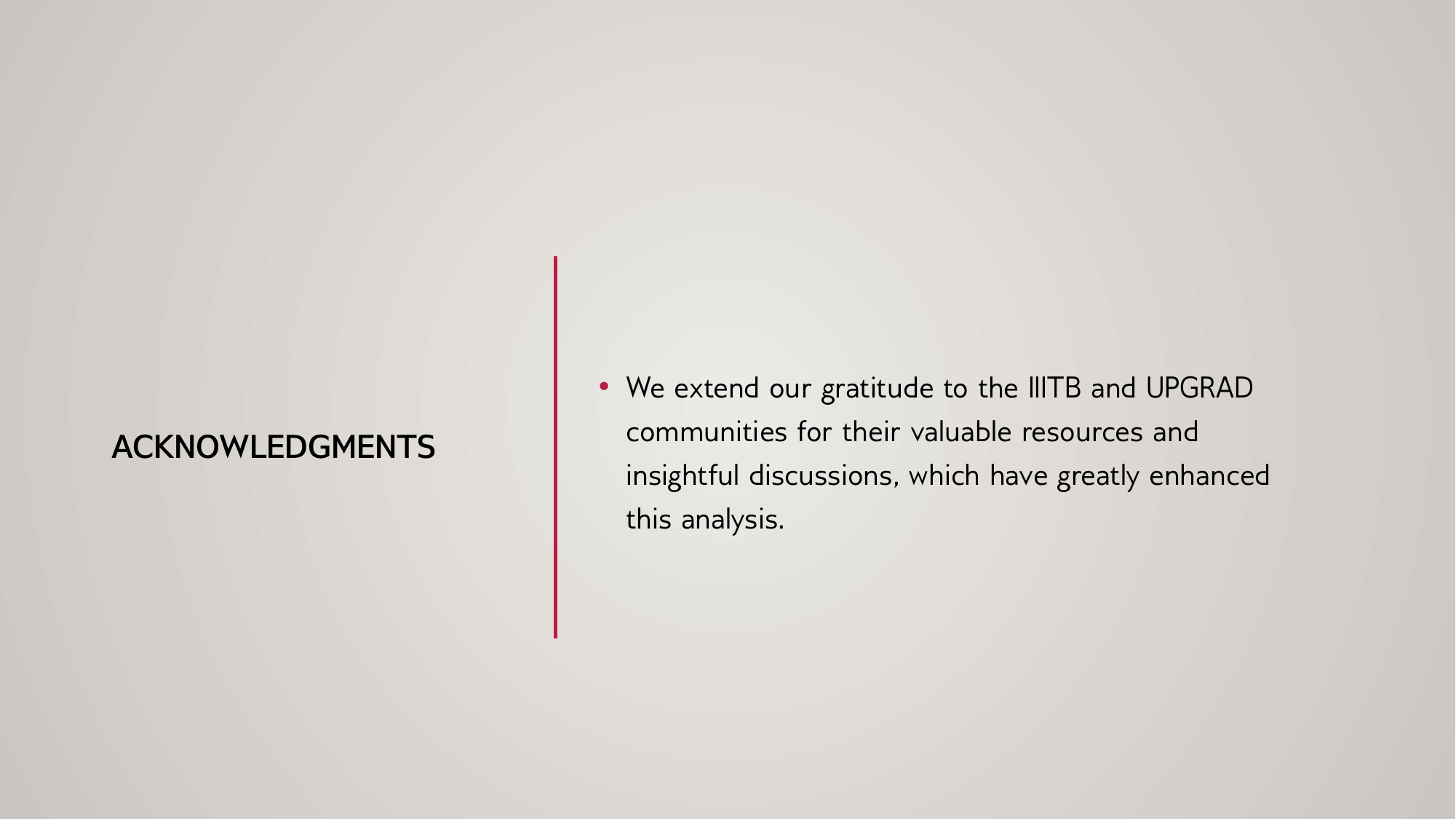

# Acknowledgments
We extend our gratitude to the IIITB and UPGRAD communities for their valuable resources and insightful discussions, which have greatly enhanced this analysis.